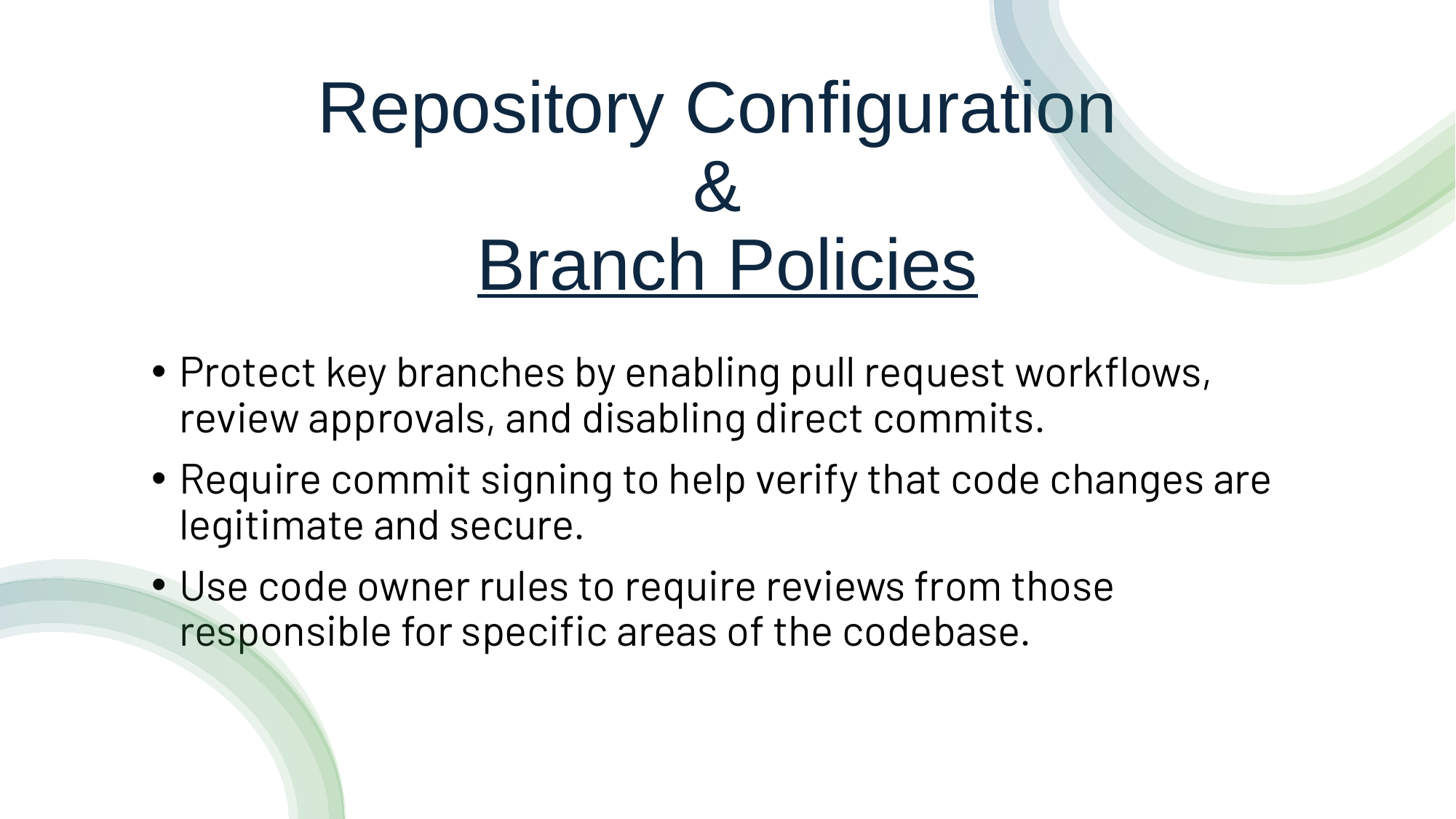

# Repository Configuration & Branch Policies
Protect key branches by enabling pull request workflows, review approvals, and disabling direct commits.
Require commit signing to help verify that code changes are legitimate and secure.
Use code owner rules to require reviews from those responsible for specific areas of the codebase.